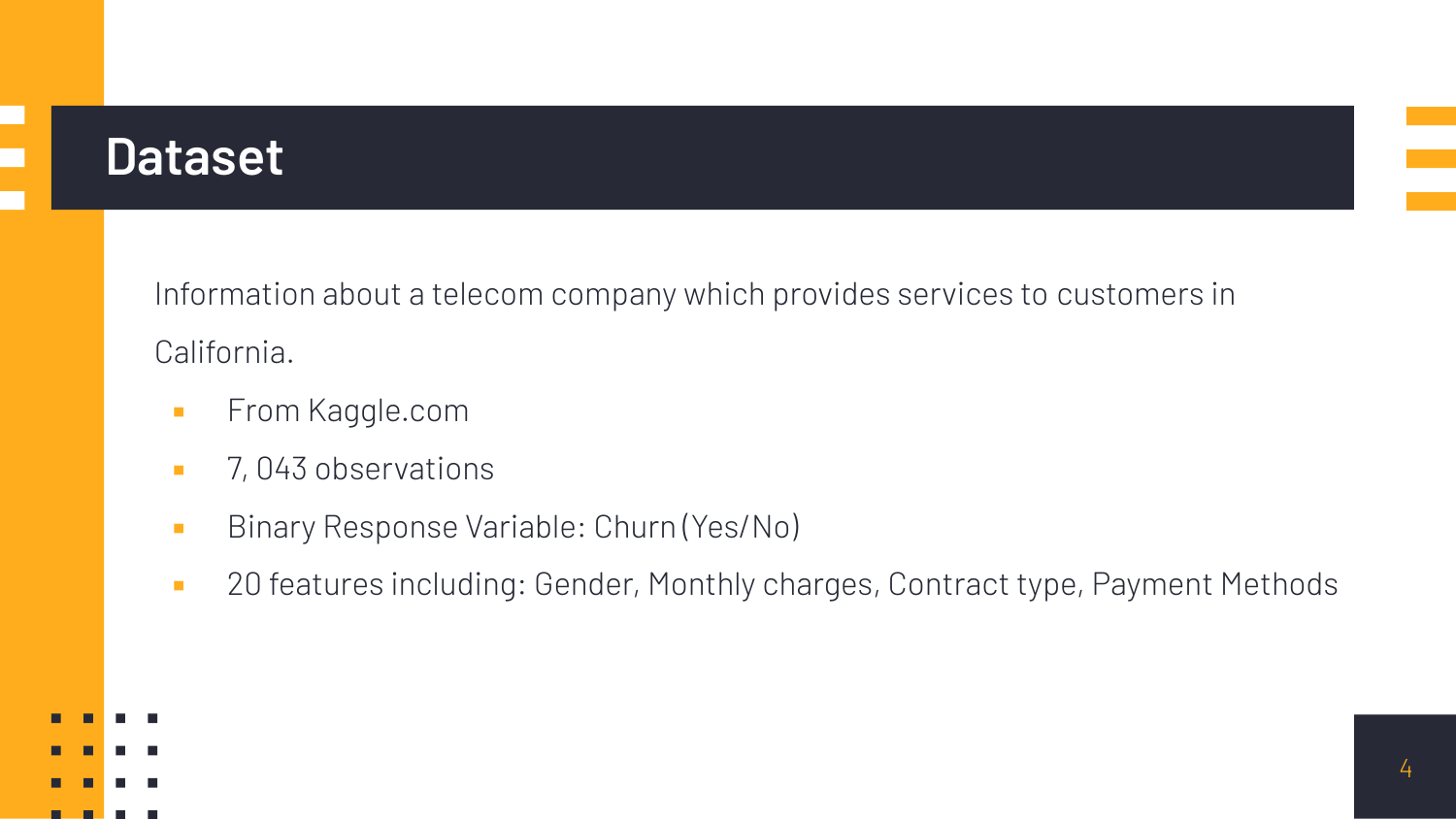

# Dataset
Information about a telecom company which provides services to customers in California.
From Kaggle.com
7, 043 observations
Binary Response Variable: Churn (Yes/No)
20 features including: Gender, Monthly charges, Contract type, Payment Methods

4